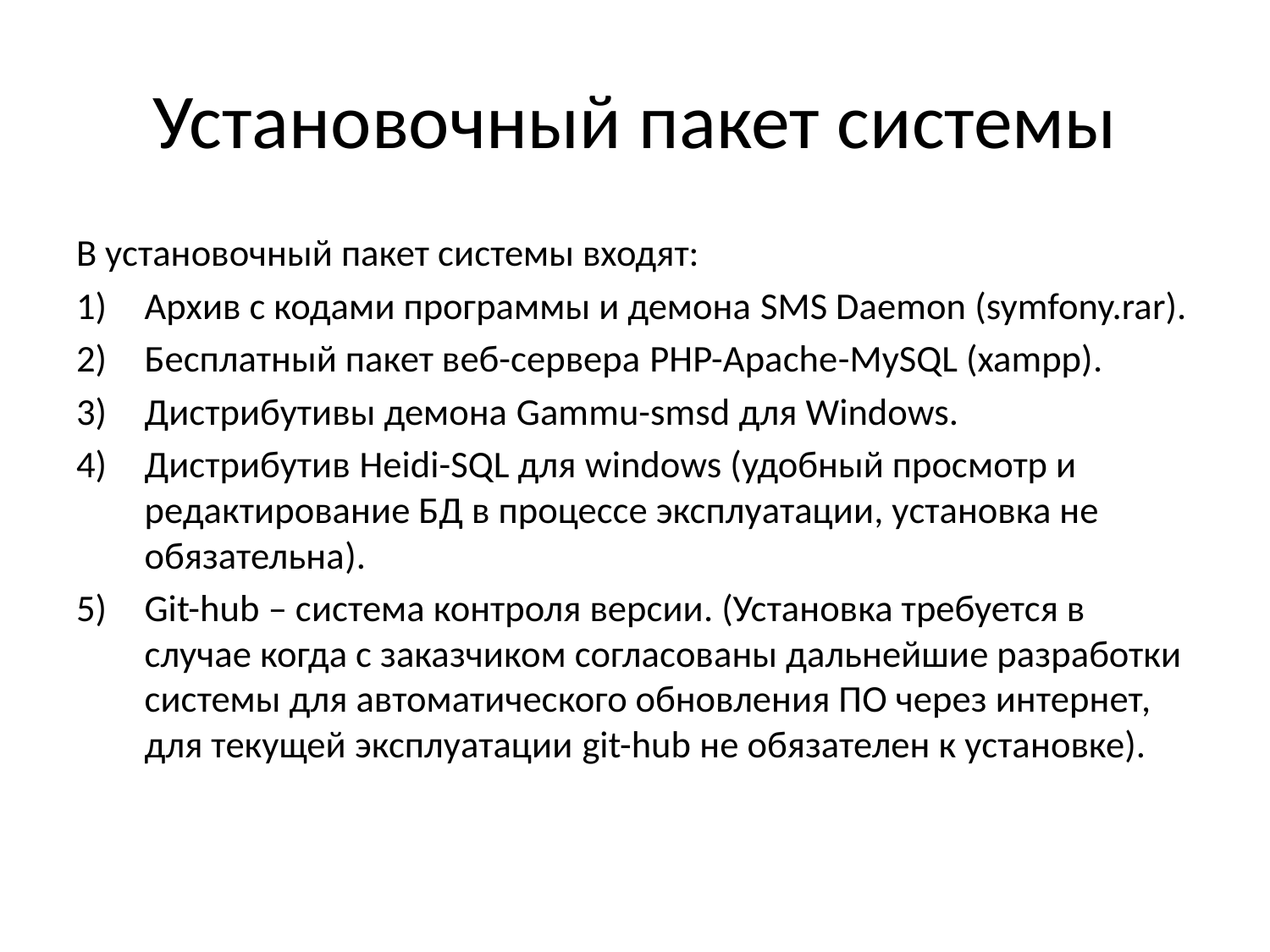

# Установочный пакет системы
В установочный пакет системы входят:
Архив с кодами программы и демона SMS Daemon (symfony.rar).
Бесплатный пакет веб-сервера PHP-Apache-MySQL (xampp).
Дистрибутивы демона Gammu-smsd для Windows.
Дистрибутив Heidi-SQL для windows (удобный просмотр и редактирование БД в процессе эксплуатации, установка не обязательна).
Git-hub – система контроля версии. (Установка требуется в случае когда с заказчиком согласованы дальнейшие разработки системы для автоматического обновления ПО через интернет, для текущей эксплуатации git-hub не обязателен к установке).